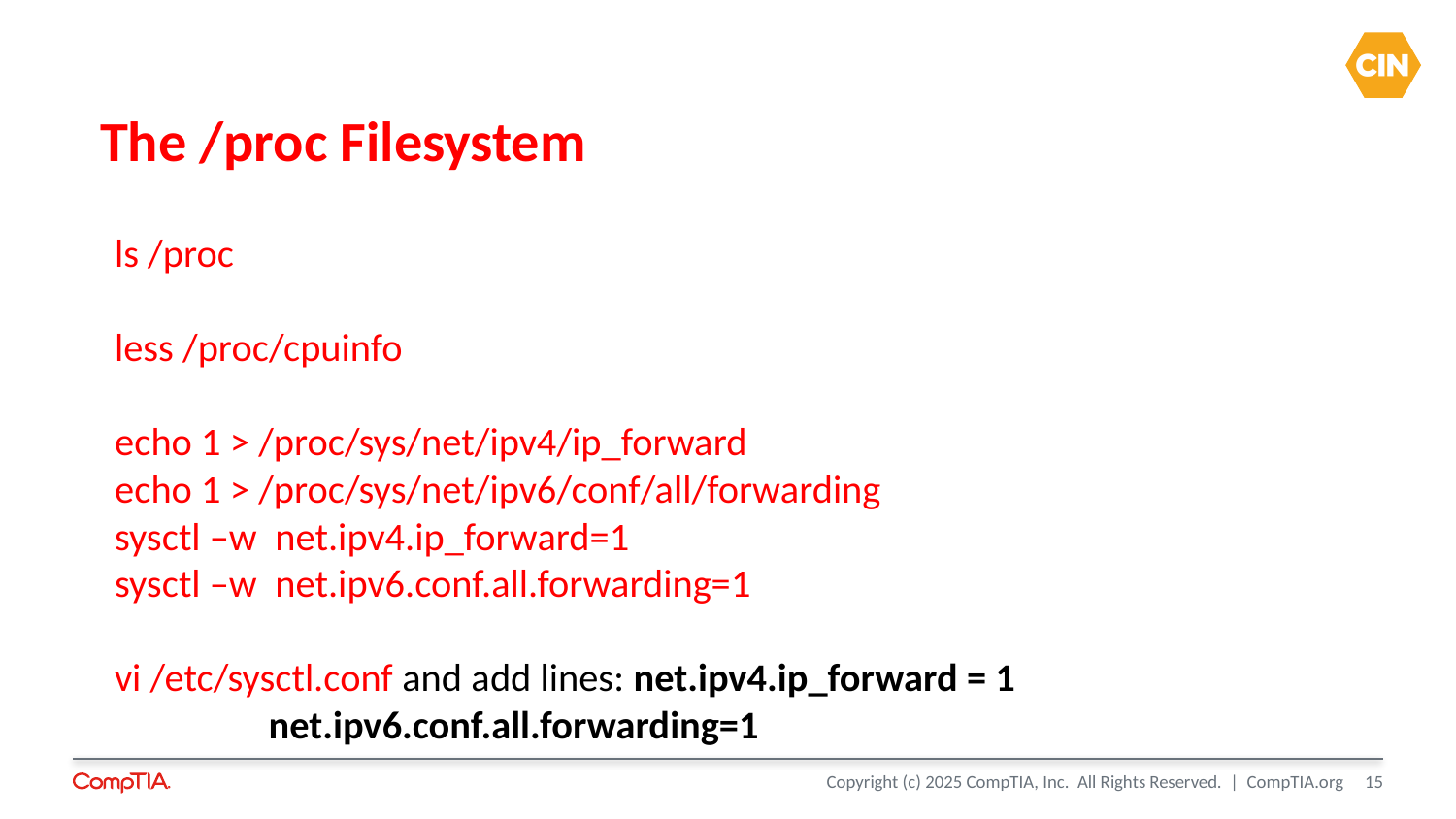

# The /proc Filesystem
ls /proc
less /proc/cpuinfo
echo 1 > /proc/sys/net/ipv4/ip_forward
echo 1 > /proc/sys/net/ipv6/conf/all/forwarding
sysctl –w  net.ipv4.ip_forward=1
sysctl –w  net.ipv6.conf.all.forwarding=1

vi /etc/sysctl.conf and add lines: net.ipv4.ip_forward = 1
					    net.ipv6.conf.all.forwarding=1

15